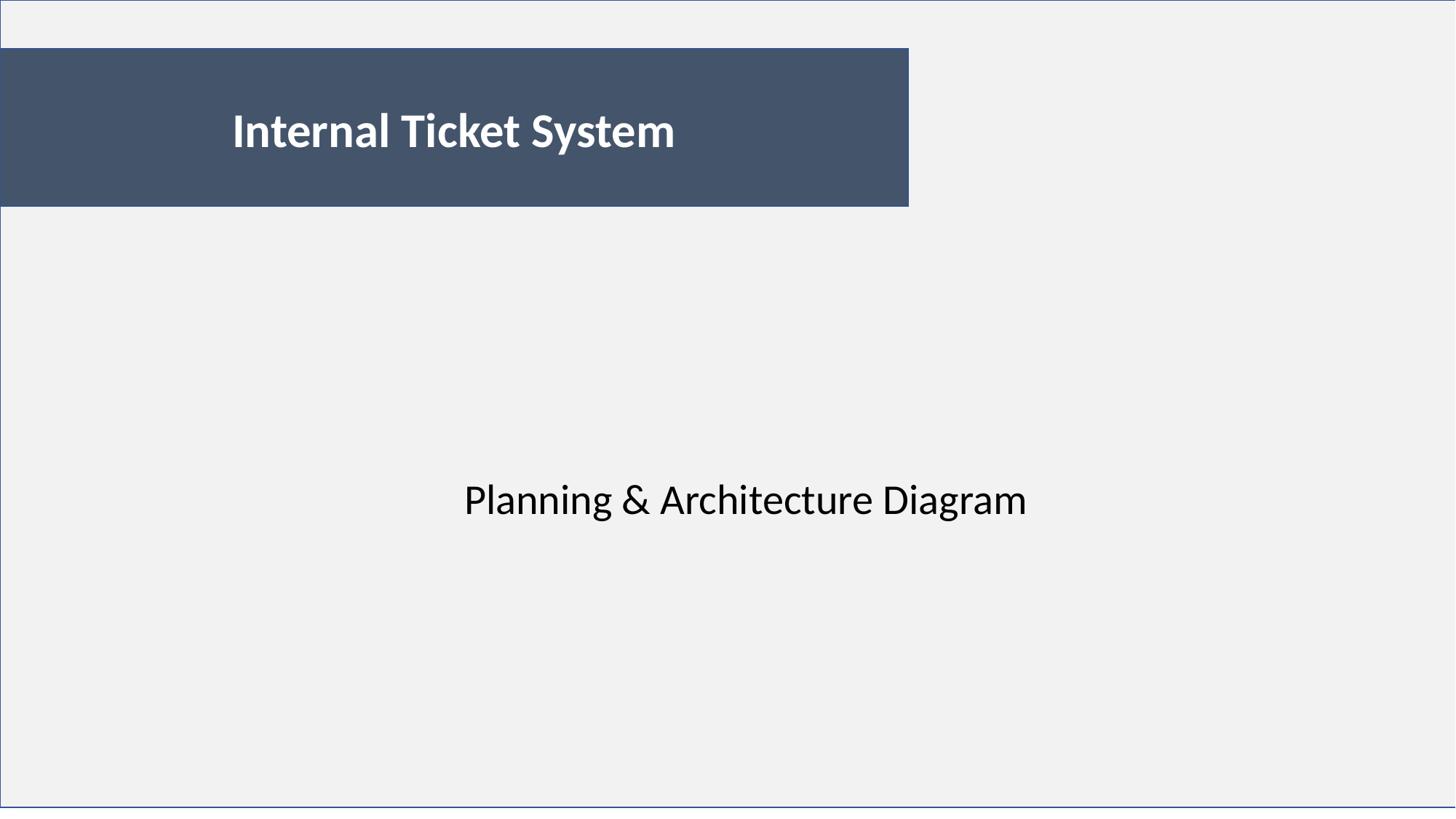

Internal Ticket System
Planning & Architecture Diagram